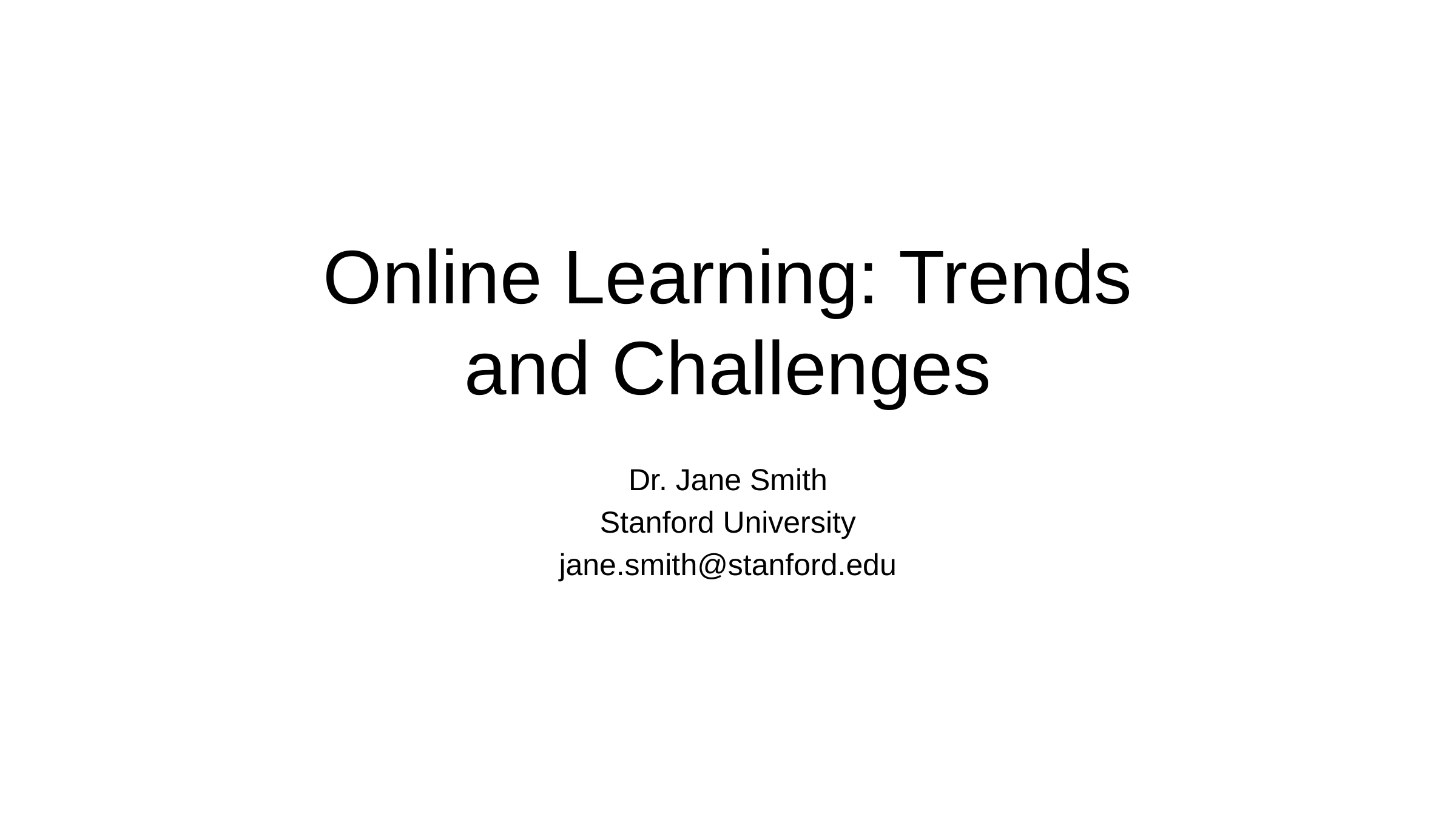

# Online Learning: Trends and Challenges
Dr. Jane Smith
Stanford University
jane.smith@stanford.edu